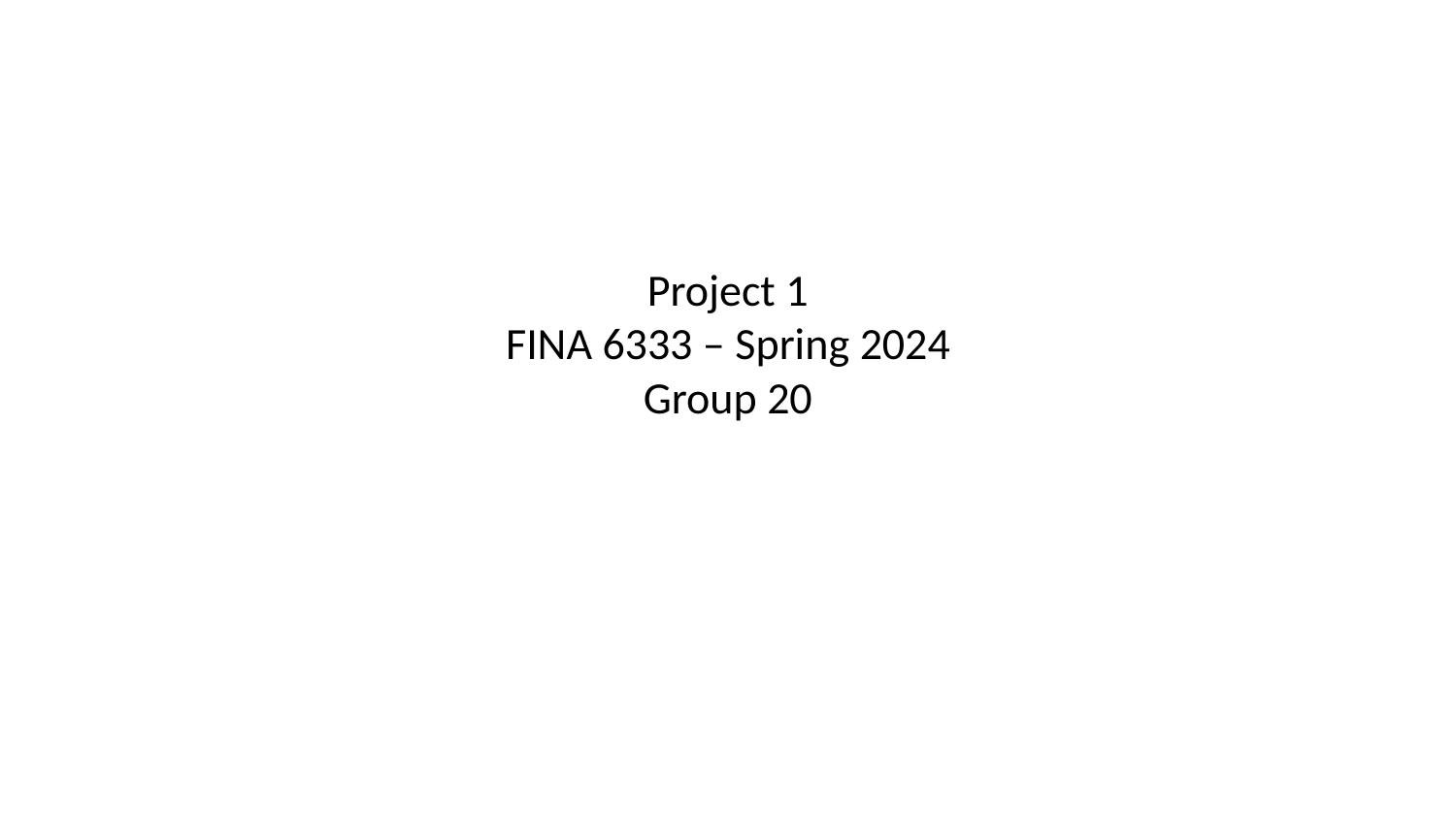

# Project 1 FINA 6333 – Spring 2024 Group 20